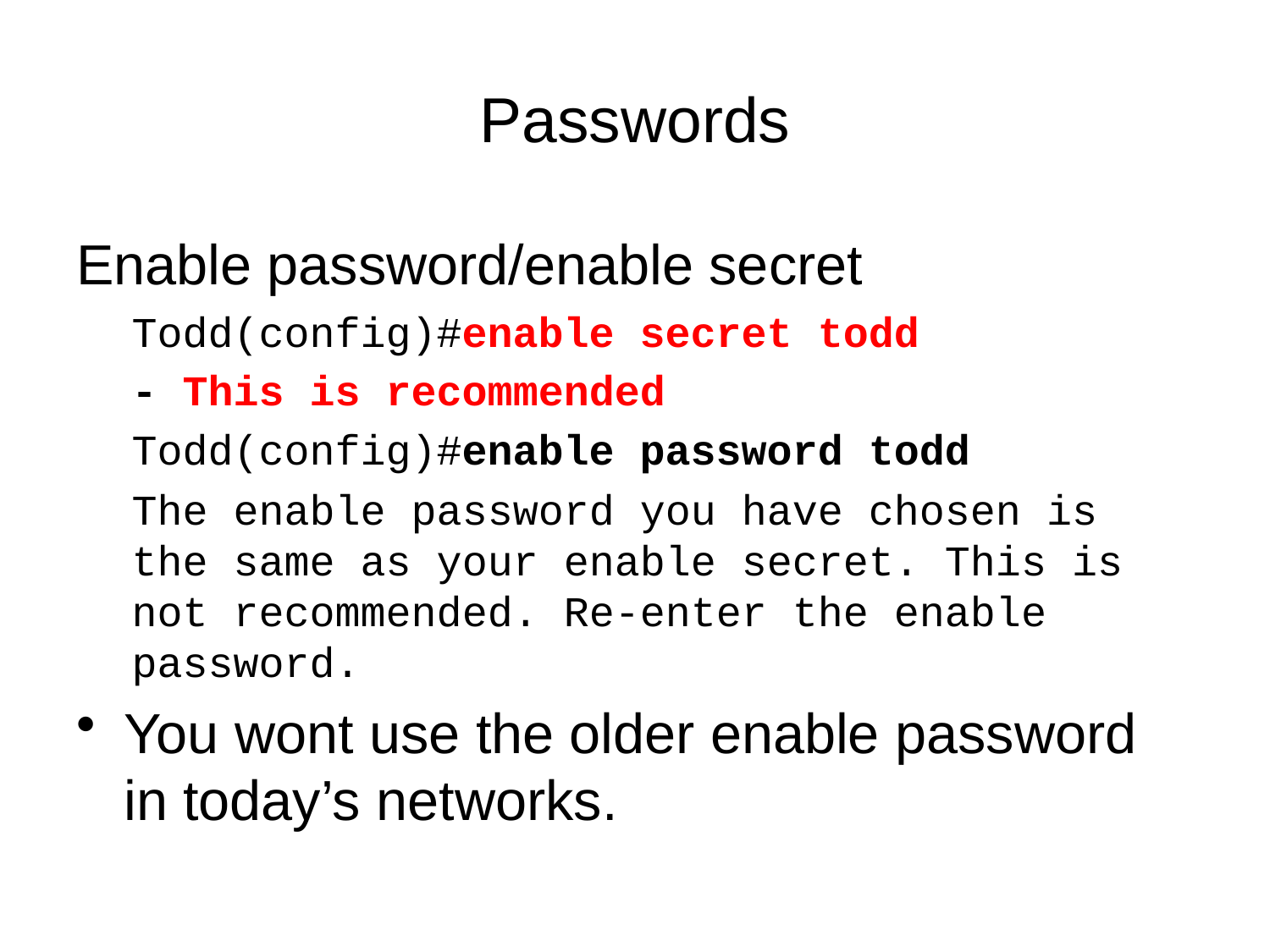

# Passwords
Enable password/enable secret
Todd(config)#enable secret todd
- This is recommended
Todd(config)#enable password todd
The enable password you have chosen is the same as your enable secret. This is not recommended. Re-enter the enable password.
You wont use the older enable password in today’s networks.